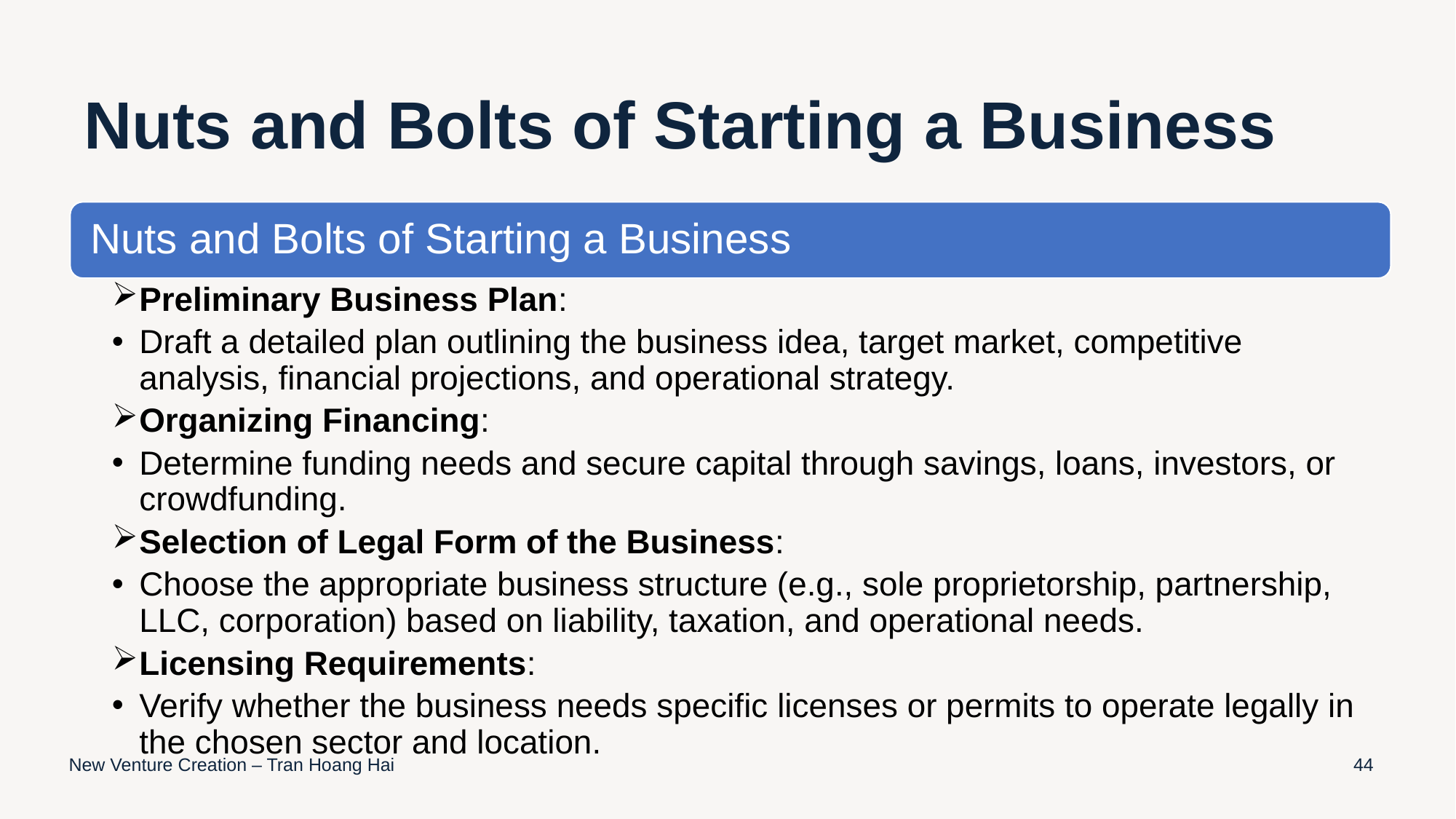

# Nuts and Bolts of Starting a Business
Nuts and Bolts of Starting a Business
Preliminary Business Plan:
Draft a detailed plan outlining the business idea, target market, competitive analysis, financial projections, and operational strategy.
Organizing Financing:
Determine funding needs and secure capital through savings, loans, investors, or crowdfunding.
Selection of Legal Form of the Business:
Choose the appropriate business structure (e.g., sole proprietorship, partnership, LLC, corporation) based on liability, taxation, and operational needs.
Licensing Requirements:
Verify whether the business needs specific licenses or permits to operate legally in the chosen sector and location.
New Venture Creation – Tran Hoang Hai
44